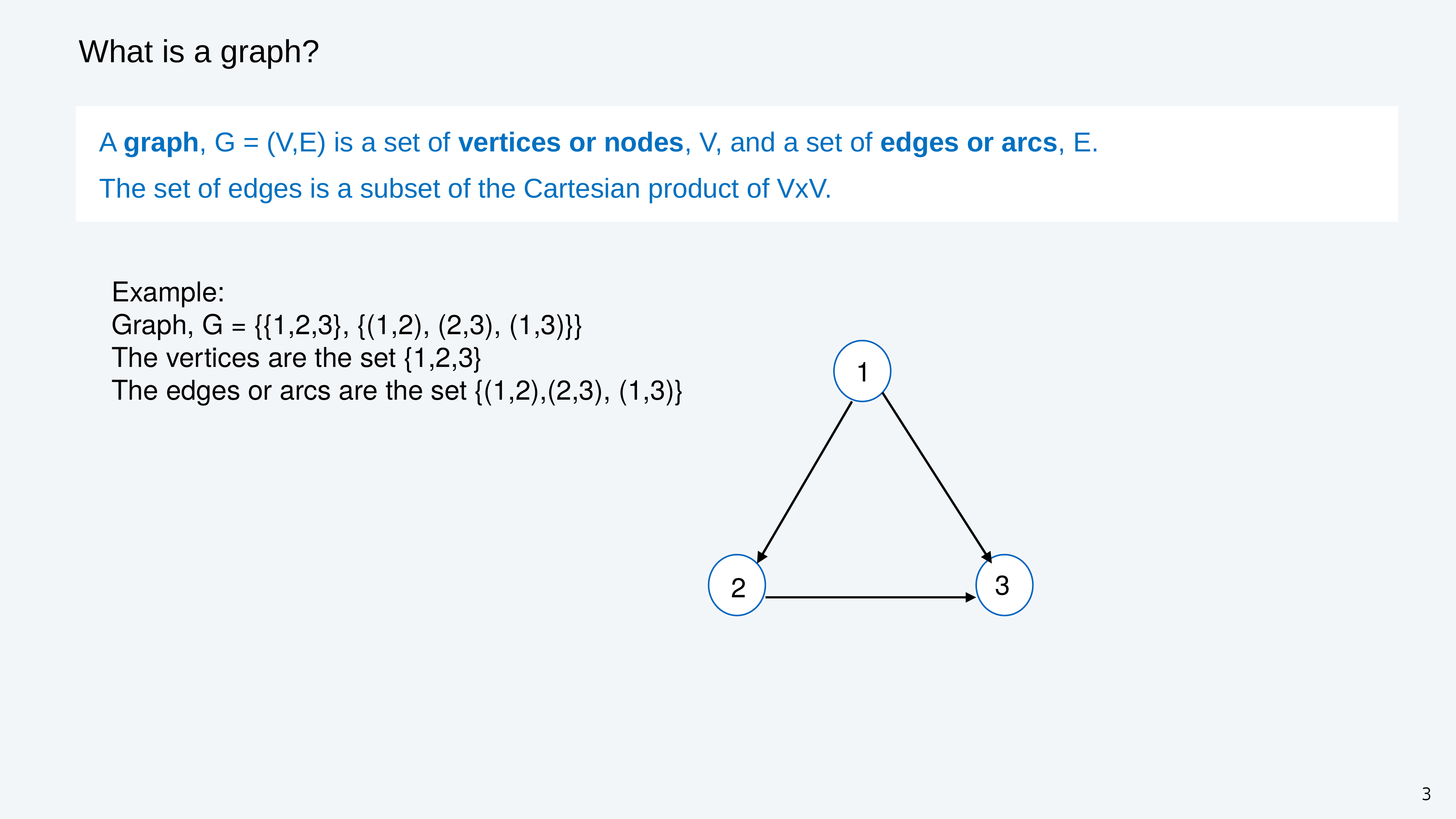

# What is a graph?
A graph, G = (V,E) is a set of vertices or nodes, V, and a set of edges or arcs, E.
The set of edges is a subset of the Cartesian product of VxV.

Example:
Graph, G = {{1,2,3}, {(1,2), (2,3), (1,3)}}
The vertices are the set {1,2,3}
The edges or arcs are the set {(1,2),(2,3), (1,3)}

1

3

2
3